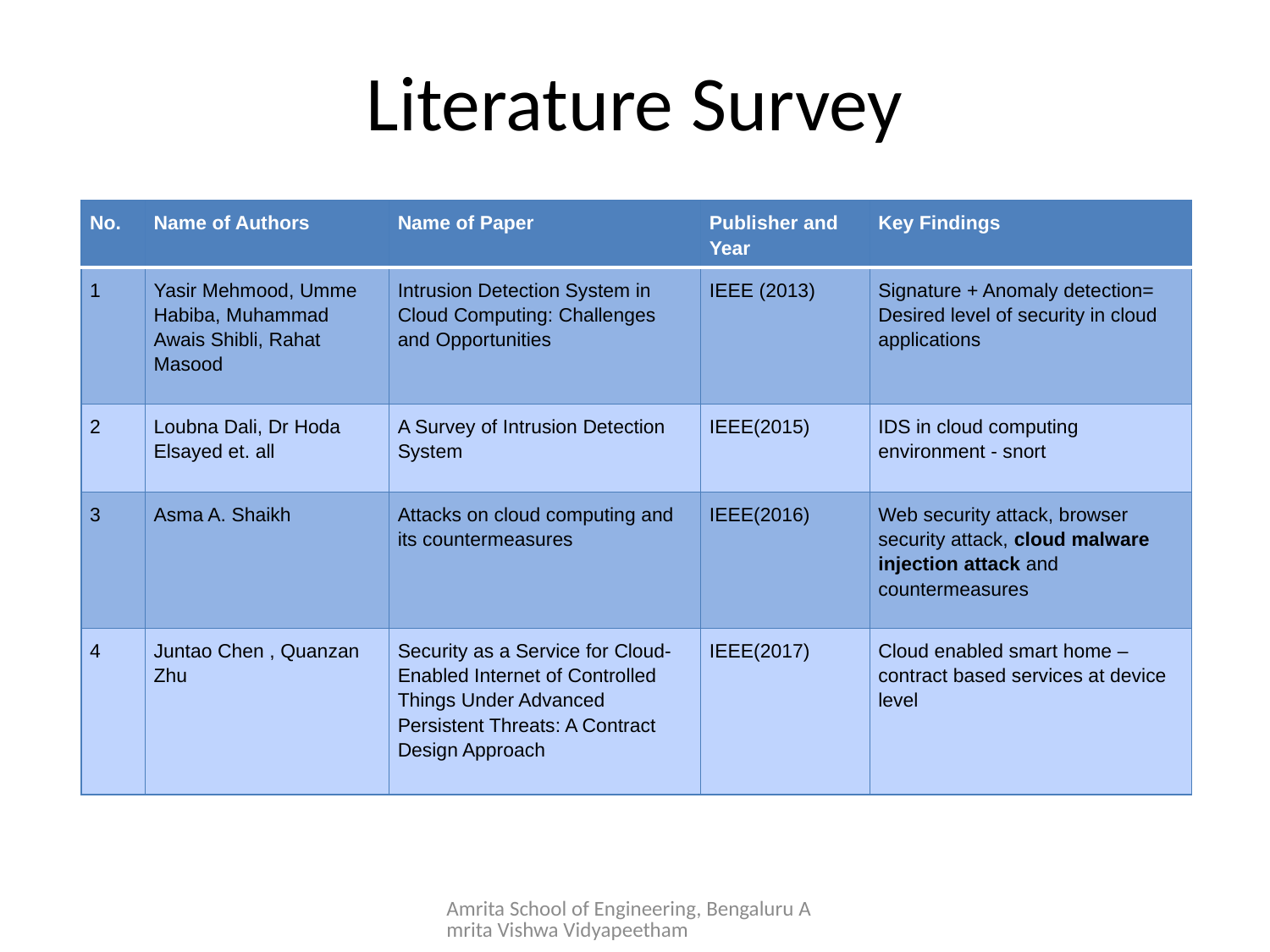

# Literature Survey
| No. | Name of Authors | Name of Paper | Publisher and Year | Key Findings |
| --- | --- | --- | --- | --- |
| 1 | Yasir Mehmood, Umme Habiba, Muhammad Awais Shibli, Rahat Masood | Intrusion Detection System in Cloud Computing: Challenges and Opportunities | IEEE (2013) | Signature + Anomaly detection= Desired level of security in cloud applications |
| 2 | Loubna Dali, Dr Hoda Elsayed et. all | A Survey of Intrusion Detection System | IEEE(2015) | IDS in cloud computing environment - snort |
| 3 | Asma A. Shaikh | Attacks on cloud computing and its countermeasures | IEEE(2016) | Web security attack, browser security attack, cloud malware injection attack and countermeasures |
| 4 | Juntao Chen , Quanzan Zhu | Security as a Service for Cloud-Enabled Internet of Controlled Things Under Advanced Persistent Threats: A Contract Design Approach | IEEE(2017) | Cloud enabled smart home – contract based services at device level |
Amrita School of Engineering, Bengaluru Amrita Vishwa Vidyapeetham